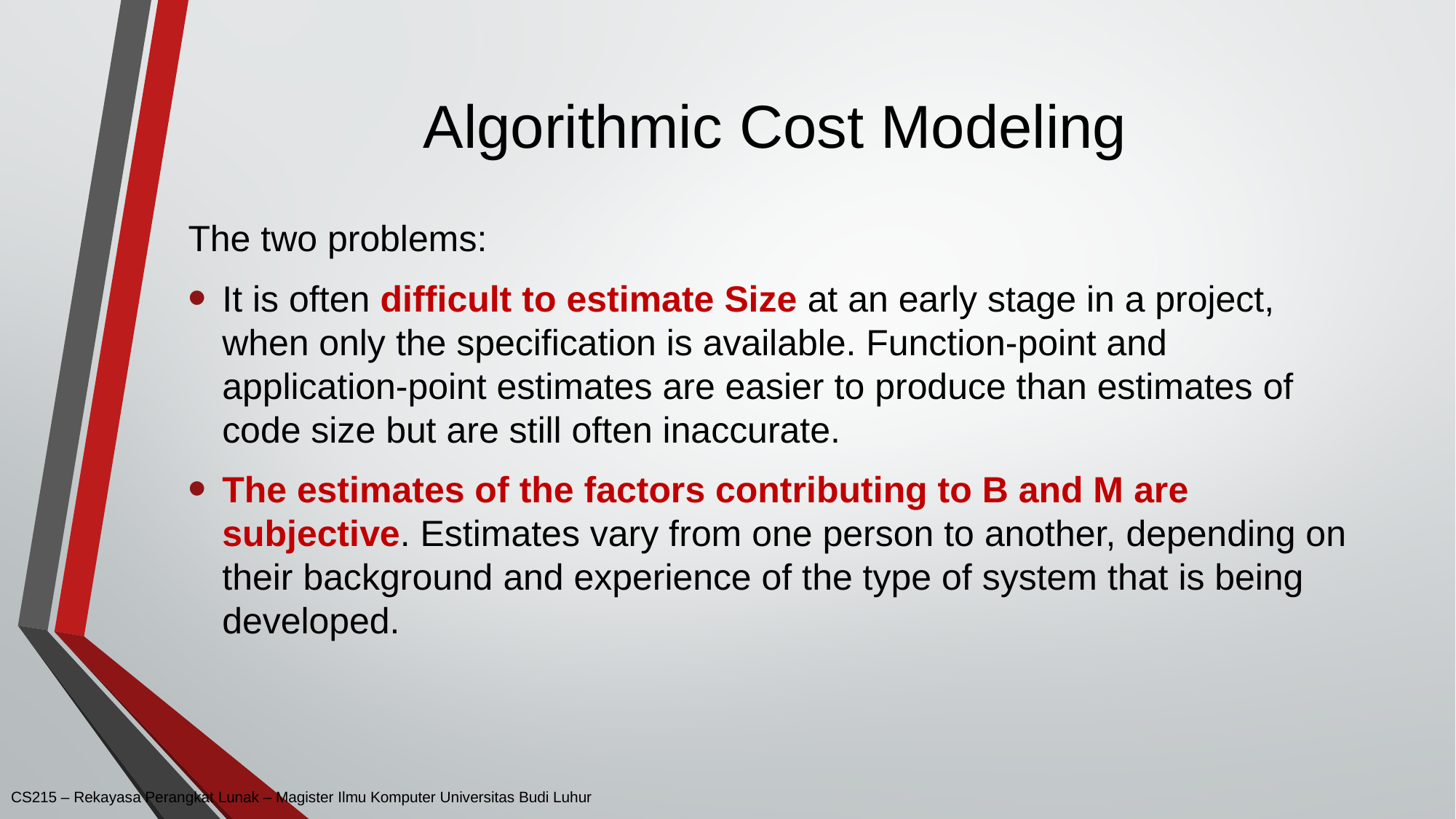

# Algorithmic Cost Modeling
The two problems:
It is often difficult to estimate Size at an early stage in a project, when only the specification is available. Function-point and application-point estimates are easier to produce than estimates of code size but are still often inaccurate.
The estimates of the factors contributing to B and M are subjective. Estimates vary from one person to another, depending on their background and experience of the type of system that is being developed.
CS215 – Rekayasa Perangkat Lunak – Magister Ilmu Komputer Universitas Budi Luhur